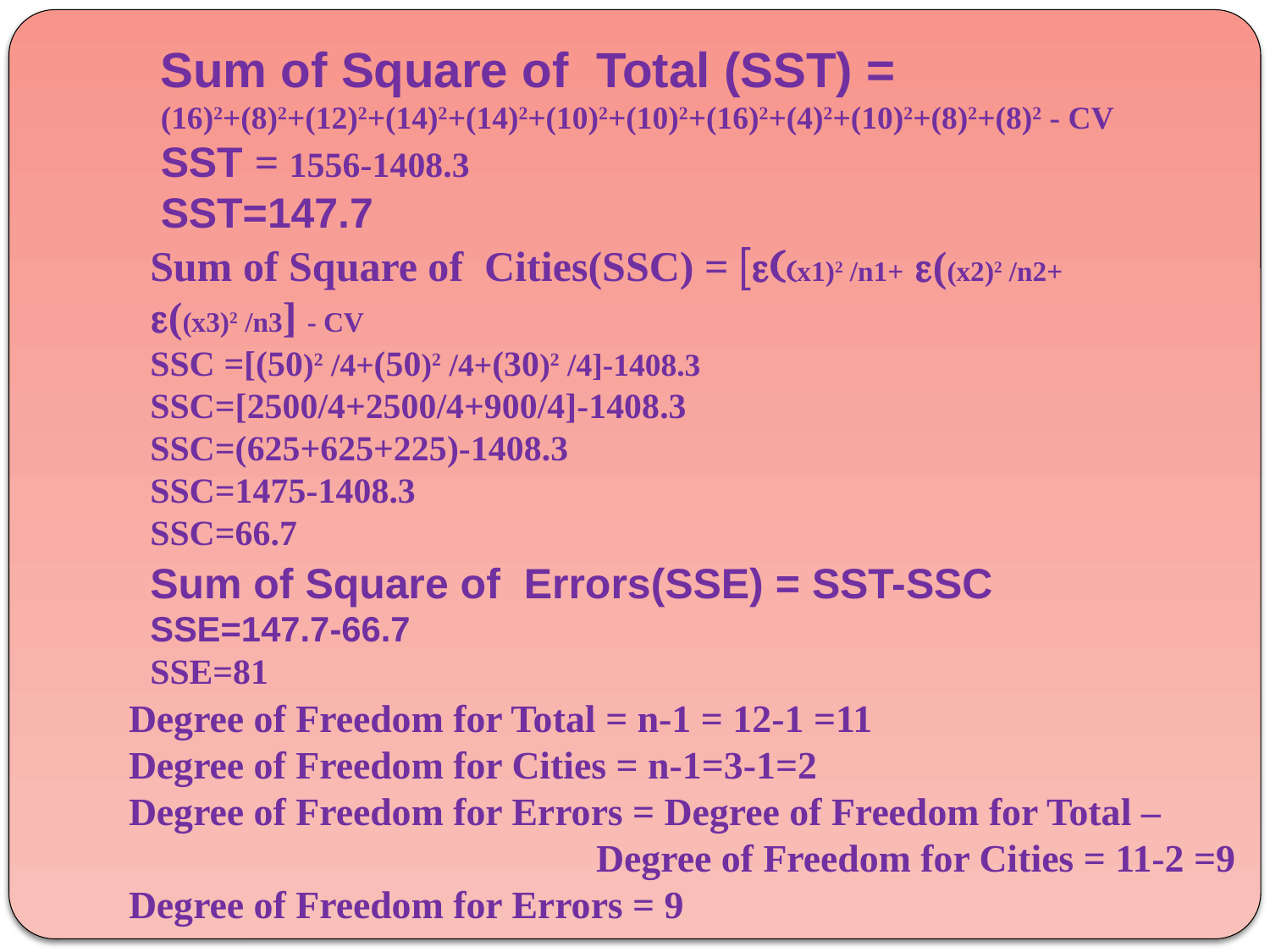

Sum of Square of  Total (SST) = (16)2+(8)2+(12)2+(14)2+(14)2+(10)2+(10)2+(16)2+(4)2+(10)2+(8)2+(8)2 - CV
SST = 1556-1408.3
SST=147.7
Sum of Square of  Cities(SSC) = [ε((x1)2 /n1+ ε((x2)2 /n2+ ε((x3)2 /n3] - CV
SSC =[(50)2 /4+(50)2 /4+(30)2 /4]-1408.3
SSC=[2500/4+2500/4+900/4]-1408.3
SSC=(625+625+225)-1408.3
SSC=1475-1408.3
SSC=66.7
Sum of Square of  Errors(SSE) = SST-SSC
SSE=147.7-66.7
SSE=81
Degree of Freedom for Total = n-1 = 12-1 =11
Degree of Freedom for Cities = n-1=3-1=2
Degree of Freedom for Errors = Degree of Freedom for Total –
                                                Degree of Freedom for Cities = 11-2 =9
Degree of Freedom for Errors = 9